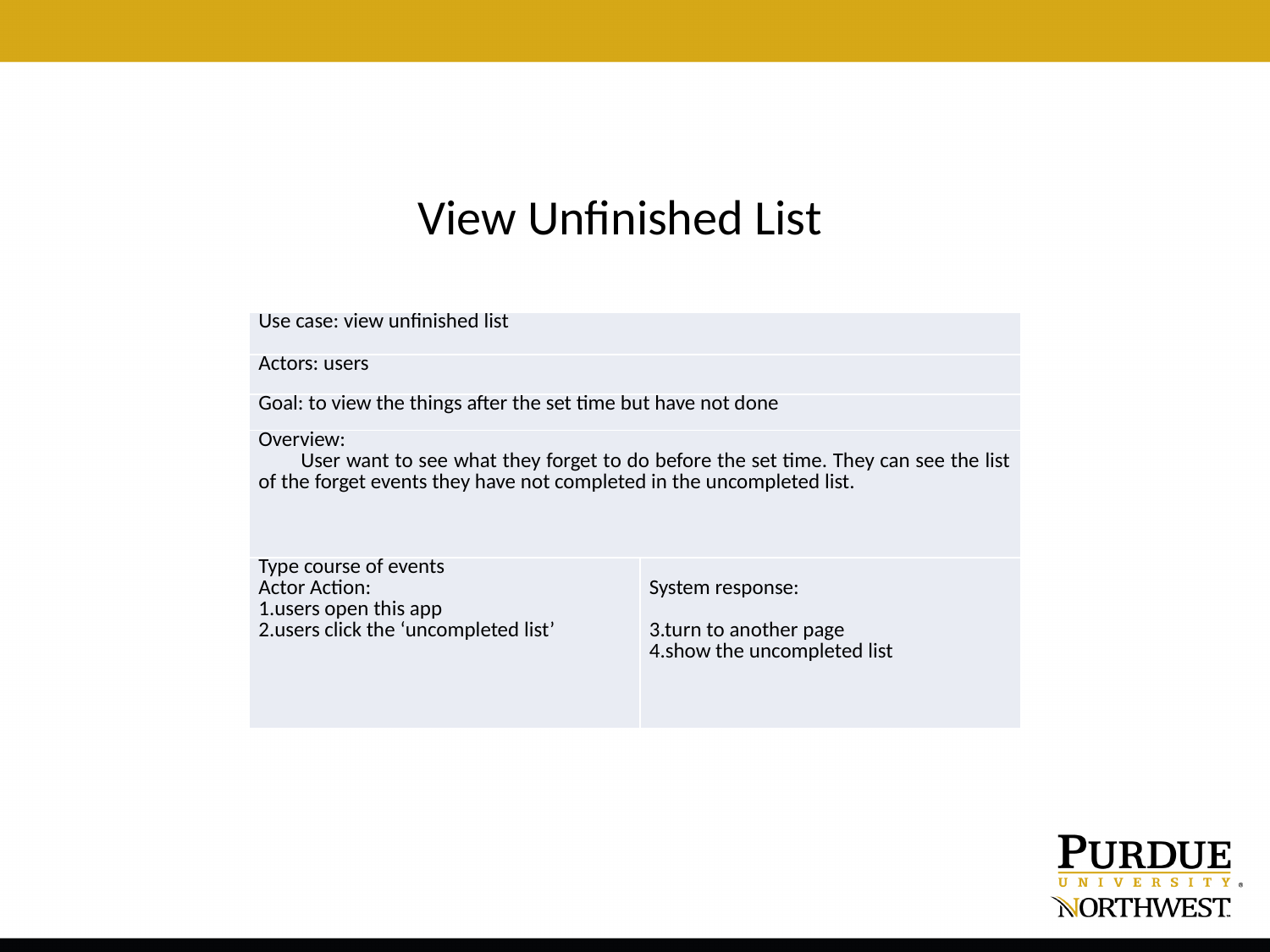

View Unfinished List
| Use case: view unfinished list |  |
| --- | --- |
| Actors: users |  |
| Goal: to view the things after the set time but have not done |  |
| Overview: User want to see what they forget to do before the set time. They can see the list of the forget events they have not completed in the uncompleted list. |  |
| Type course of events Actor Action: 1.users open this app 2.users click the ‘uncompleted list’ | System response:   3.turn to another page 4.show the uncompleted list |